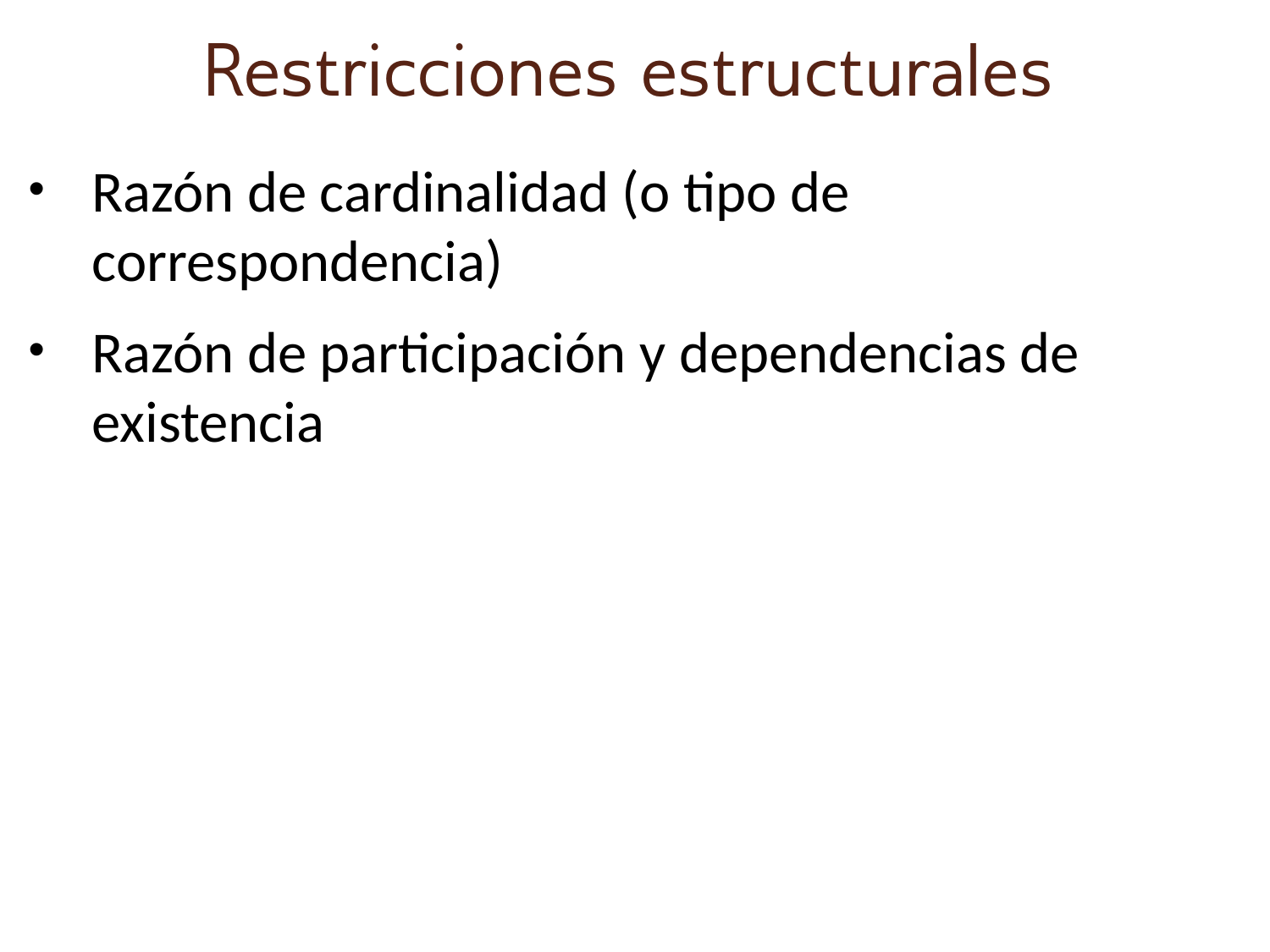

Restricciones estructurales
Razón de cardinalidad (o tipo de correspondencia)
Razón de participación y dependencias de existencia